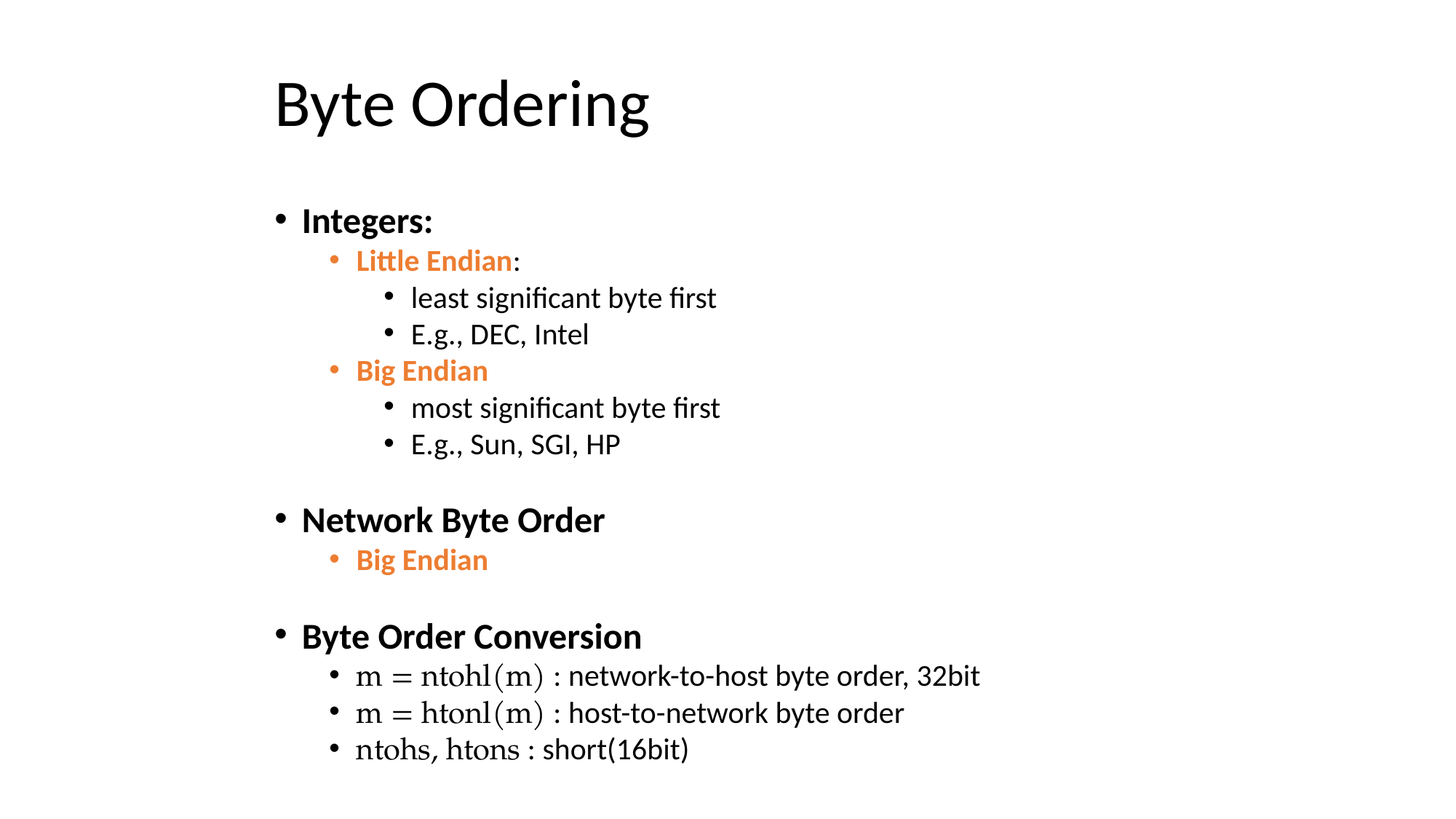

# Byte Ordering
Integers:
Little Endian:
least significant byte first
E.g., DEC, Intel
Big Endian
most significant byte first
E.g., Sun, SGI, HP
Network Byte Order
Big Endian
Byte Order Conversion
m = ntohl(m) : network-to-host byte order, 32bit
m = htonl(m) : host-to-network byte order
ntohs, htons : short(16bit)